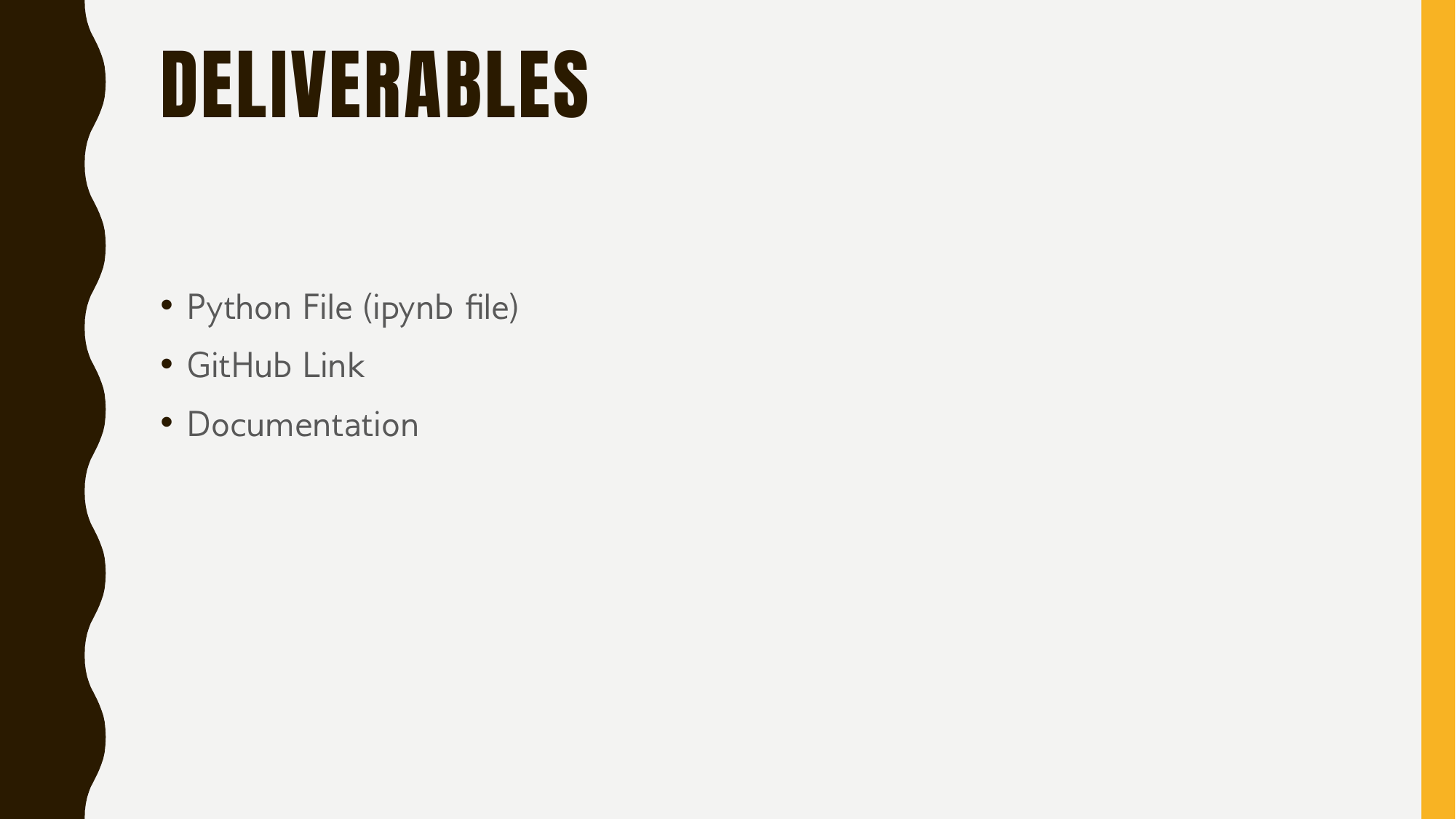

# deliverables
Python File (ipynb file)
GitHub Link
Documentation